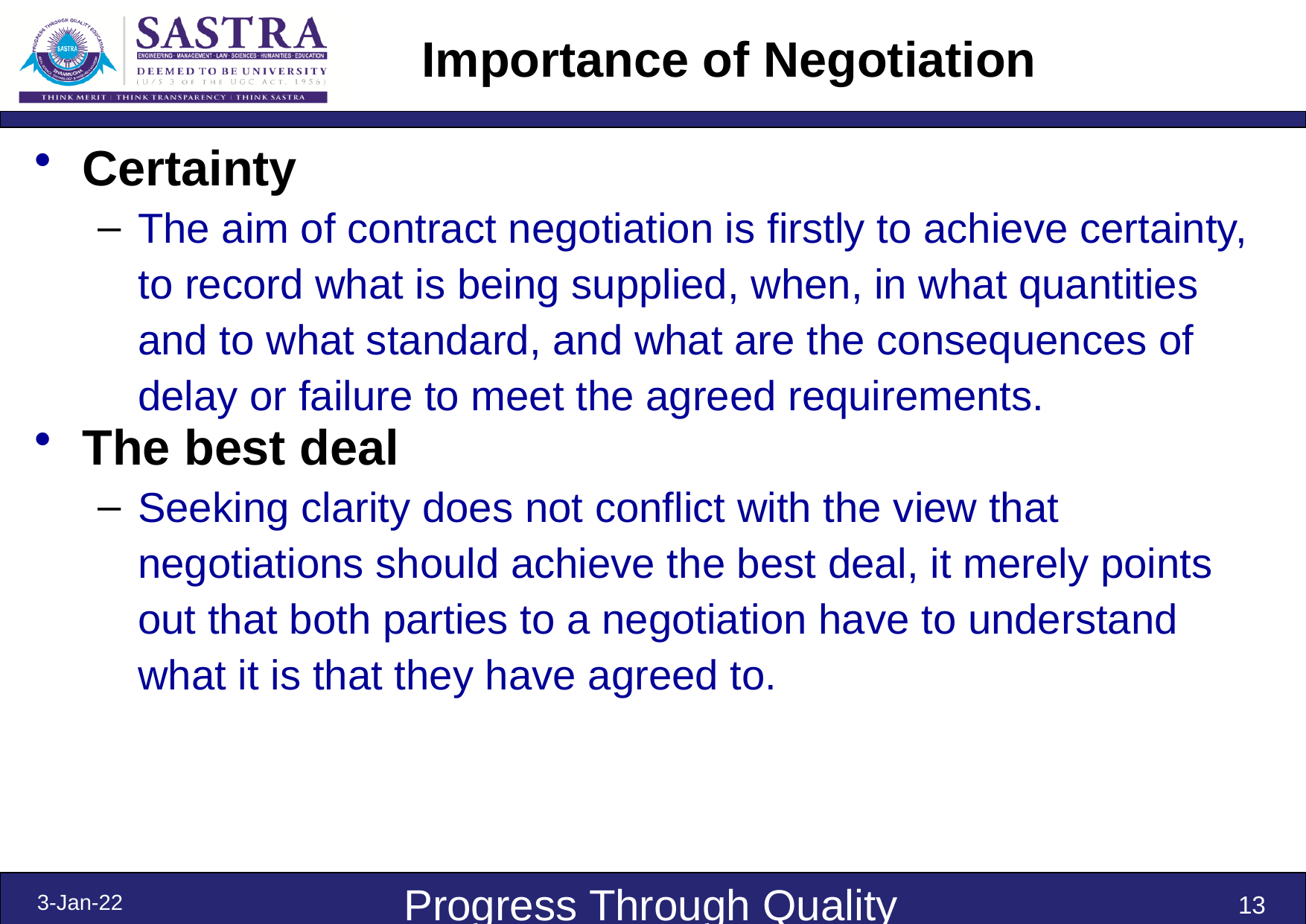

# Importance of Negotiation
Certainty
The aim of contract negotiation is firstly to achieve certainty, to record what is being supplied, when, in what quantities and to what standard, and what are the consequences of delay or failure to meet the agreed requirements.
The best deal
Seeking clarity does not conflict with the view that negotiations should achieve the best deal, it merely points out that both parties to a negotiation have to understand what it is that they have agreed to.
3-Jan-22
13